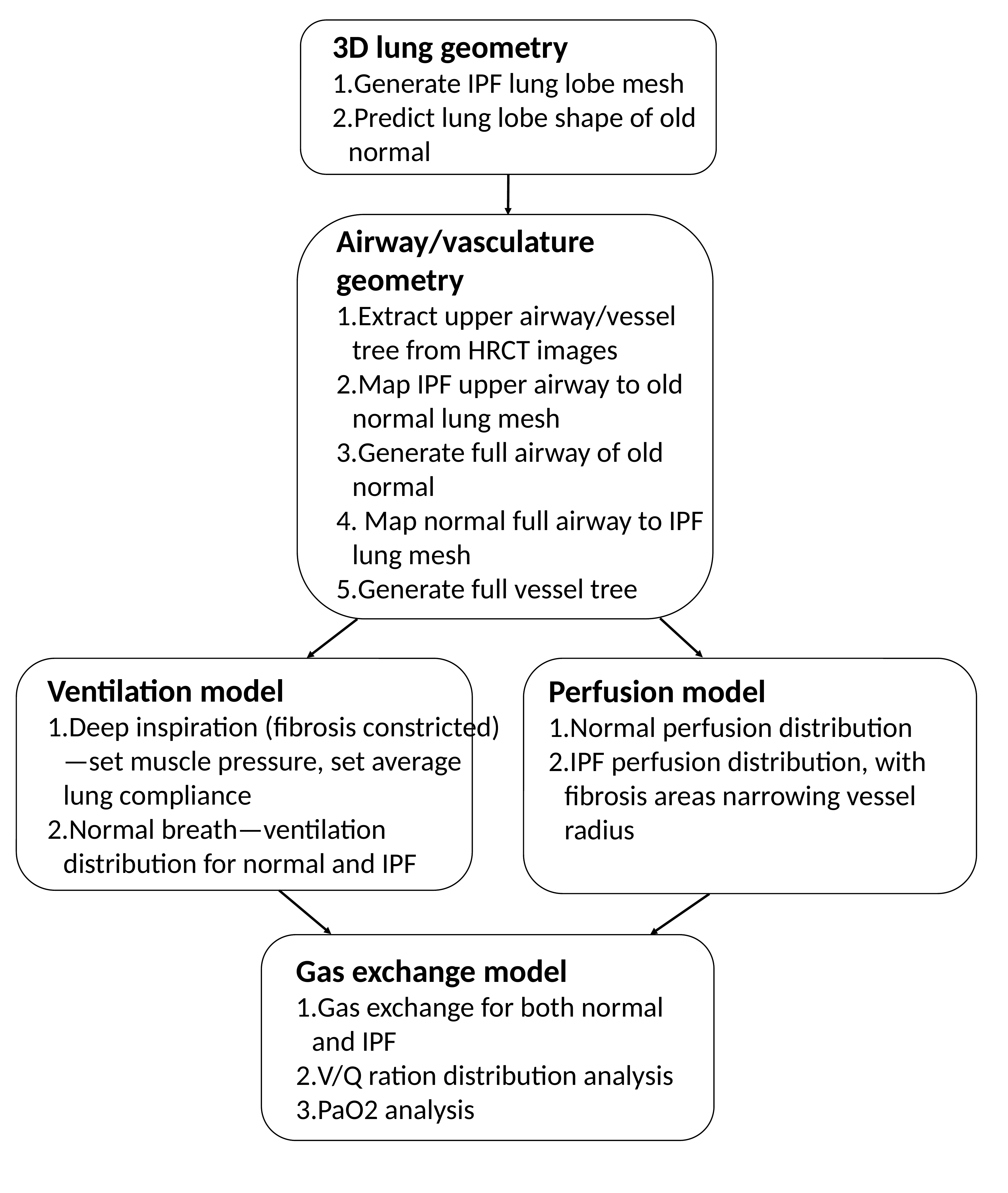

3D lung geometry
Generate IPF lung lobe mesh
Predict lung lobe shape of old normal

Airway/vasculature geometry
Extract upper airway/vessel tree from HRCT images
Map IPF upper airway to old normal lung mesh
Generate full airway of old normal
 Map normal full airway to IPF lung mesh
Generate full vessel tree

Ventilation model
Deep inspiration (fibrosis constricted)—set muscle pressure, set average lung compliance
Normal breath—ventilation distribution for normal and IPF
Perfusion model
Normal perfusion distribution
IPF perfusion distribution, with fibrosis areas narrowing vessel radius

Gas exchange model
Gas exchange for both normal and IPF
V/Q ration distribution analysis
PaO2 analysis